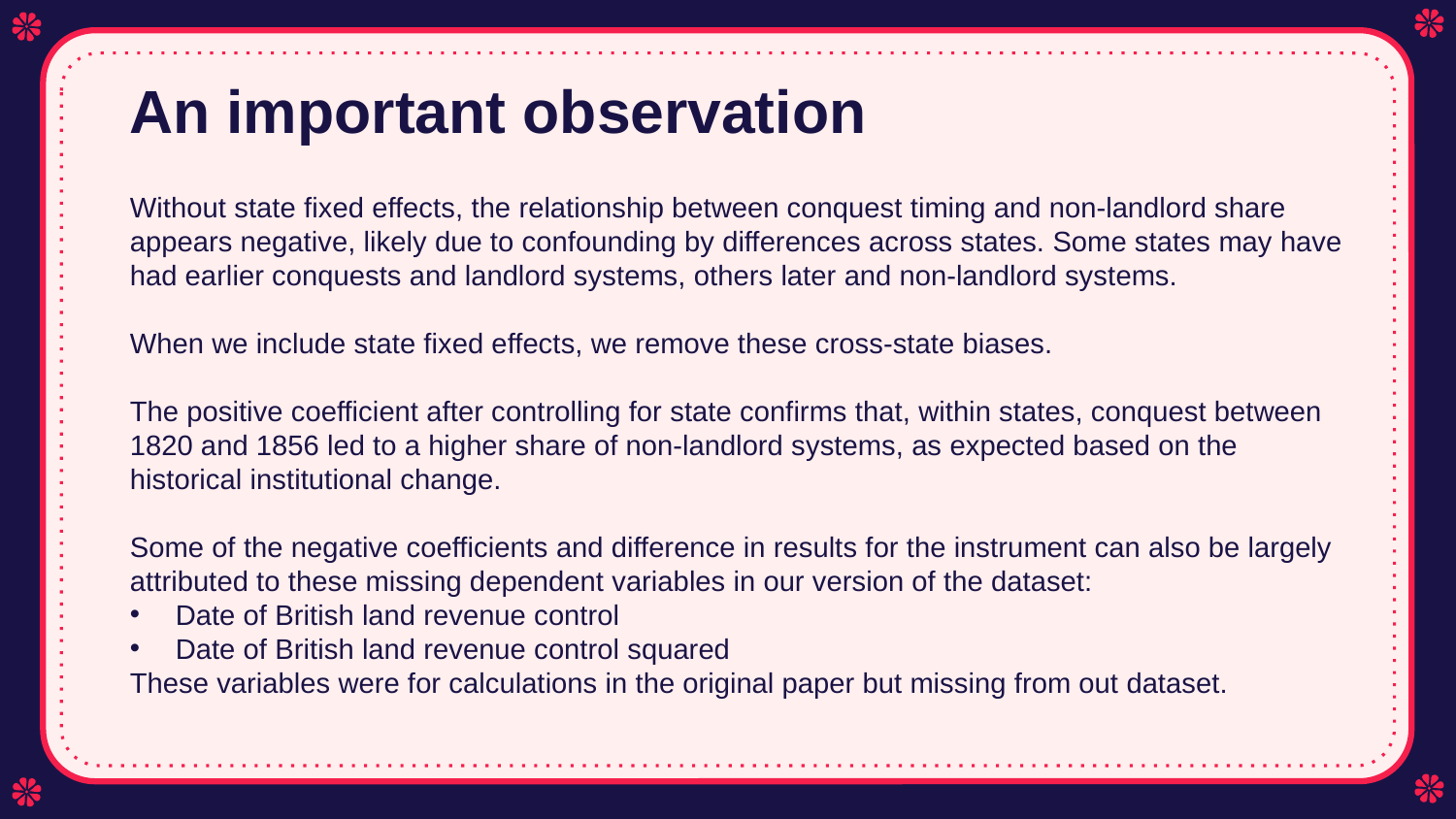

# An important observation
Without state fixed effects, the relationship between conquest timing and non-landlord share appears negative, likely due to confounding by differences across states. Some states may have had earlier conquests and landlord systems, others later and non-landlord systems.

When we include state fixed effects, we remove these cross-state biases.

The positive coefficient after controlling for state confirms that, within states, conquest between 1820 and 1856 led to a higher share of non-landlord systems, as expected based on the historical institutional change.

Some of the negative coefficients and difference in results for the instrument can also be largely attributed to these missing dependent variables in our version of the dataset:
Date of British land revenue control
Date of British land revenue control squared
These variables were for calculations in the original paper but missing from out dataset.